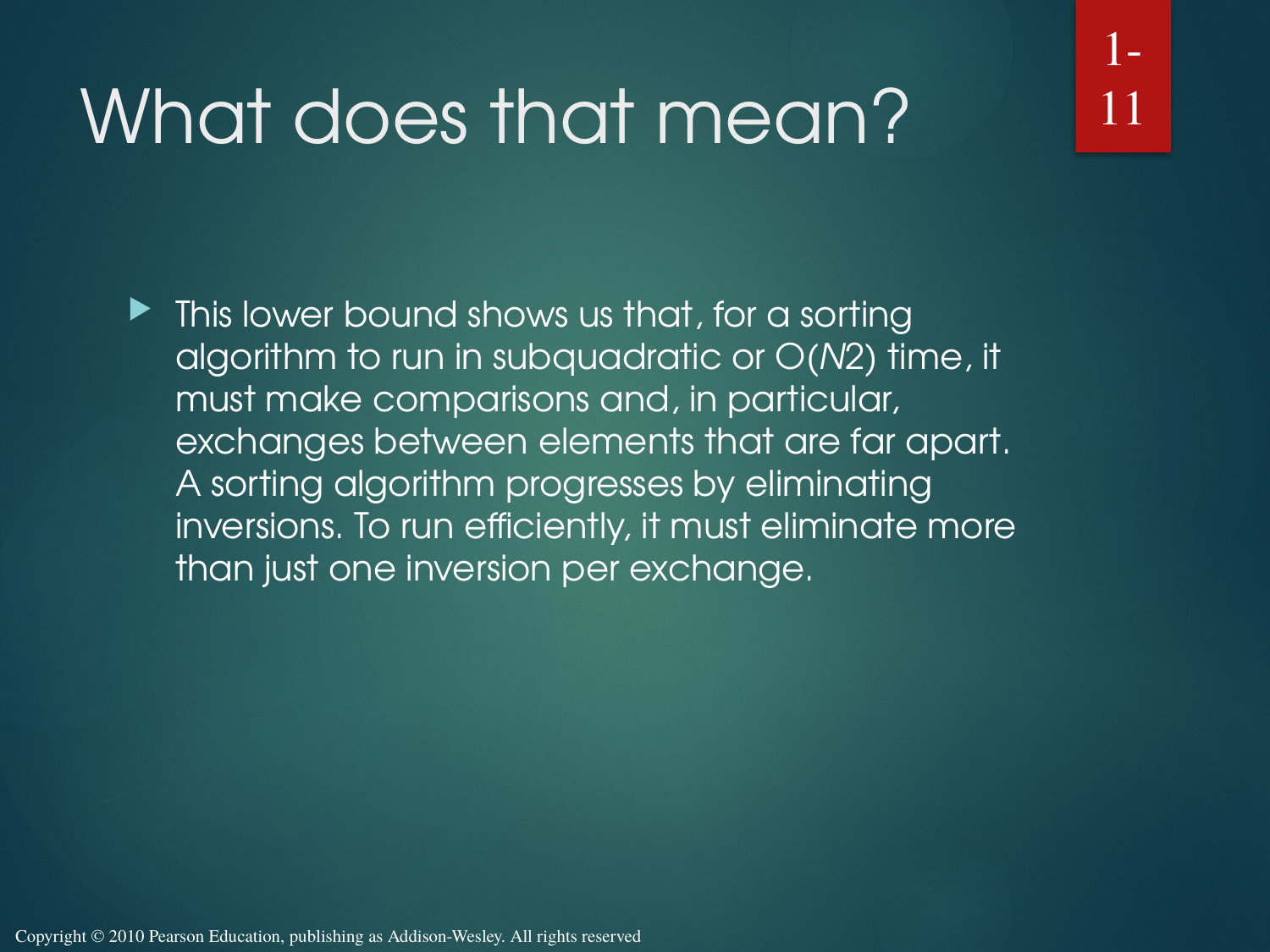

1-11
# What does that mean?
This lower bound shows us that, for a sorting algorithm to run in subquadratic or O(N2) time, it must make comparisons and, in particular, exchanges between elements that are far apart. A sorting algorithm progresses by eliminating inversions. To run efficiently, it must eliminate more than just one inversion per exchange.